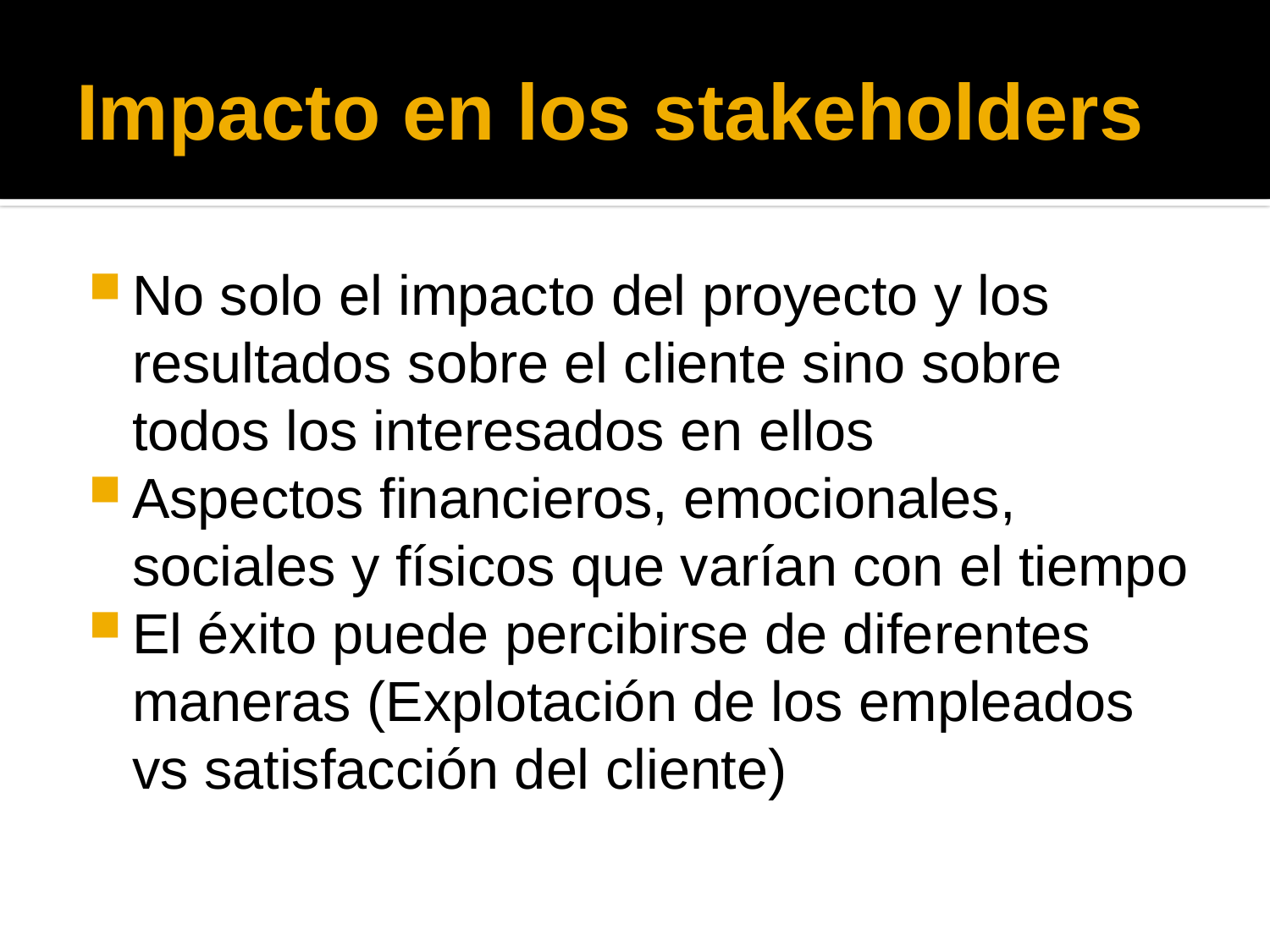

# Impacto en los stakeholders
No solo el impacto del proyecto y los resultados sobre el cliente sino sobre todos los interesados en ellos
Aspectos financieros, emocionales, sociales y físicos que varían con el tiempo
El éxito puede percibirse de diferentes maneras (Explotación de los empleados vs satisfacción del cliente)